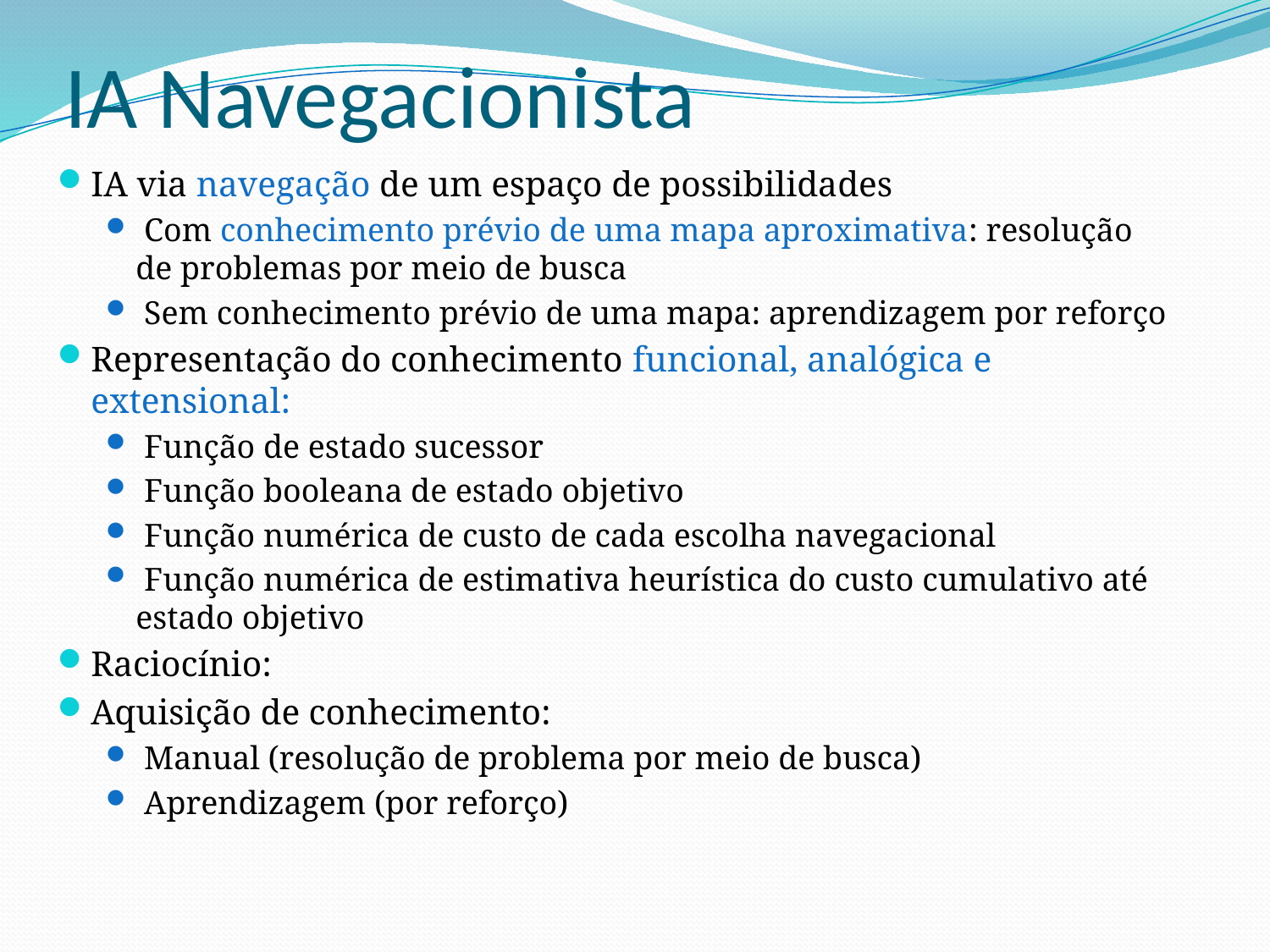

# IA Navegacionista
IA via navegação de um espaço de possibilidades
 Com conhecimento prévio de uma mapa aproximativa: resolução de problemas por meio de busca
 Sem conhecimento prévio de uma mapa: aprendizagem por reforço
Representação do conhecimento funcional, analógica e extensional:
 Função de estado sucessor
 Função booleana de estado objetivo
 Função numérica de custo de cada escolha navegacional
 Função numérica de estimativa heurística do custo cumulativo até estado objetivo
Raciocínio:
Aquisição de conhecimento:
 Manual (resolução de problema por meio de busca)
 Aprendizagem (por reforço)